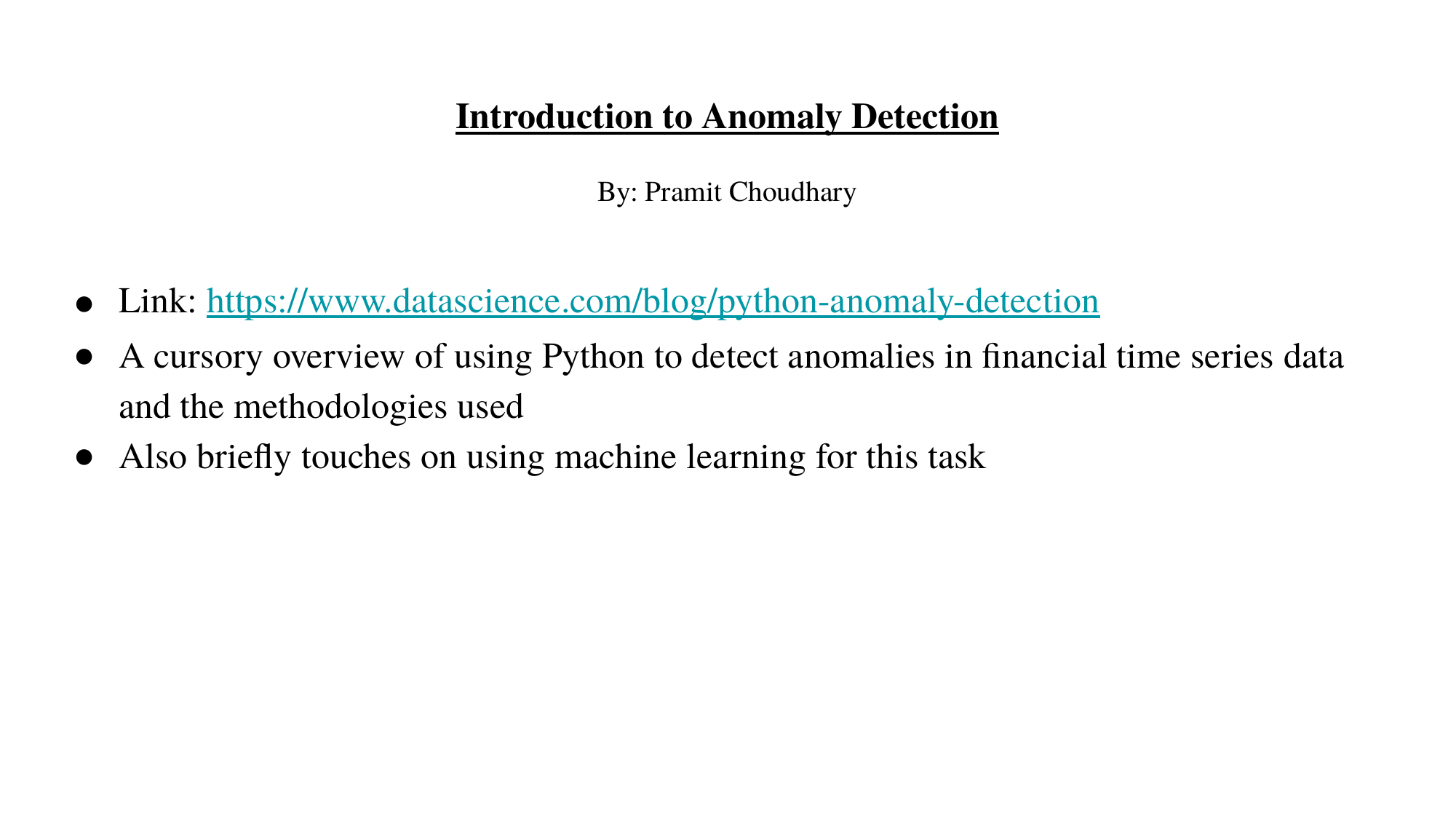

# Introduction to Anomaly Detection
By: Pramit Choudhary
Link: https://www.datascience.com/blog/python-anomaly-detection
A cursory overview of using Python to detect anomalies in financial time series data and the methodologies used
Also briefly touches on using machine learning for this task